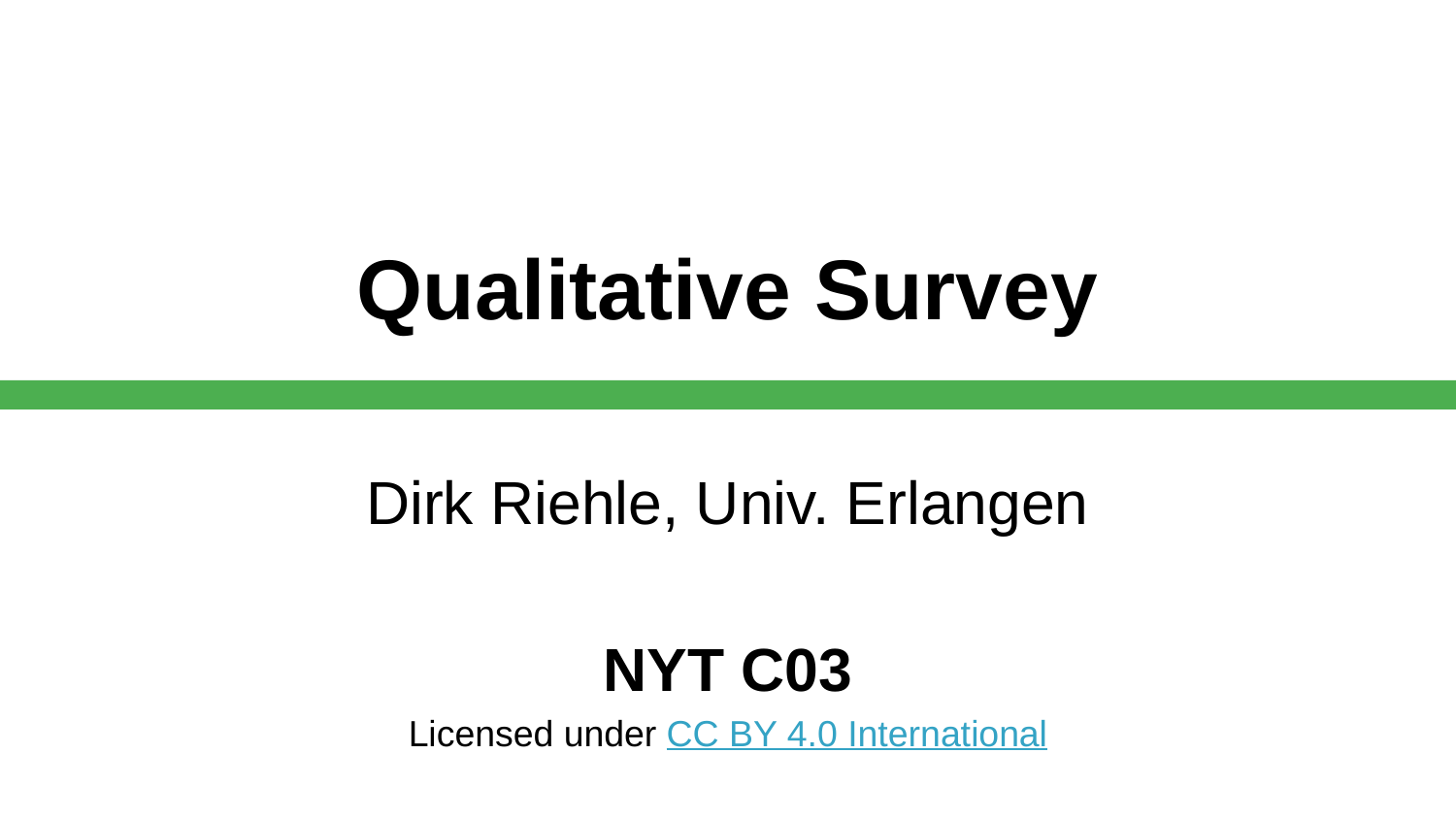

# Qualitative Survey
Dirk Riehle, Univ. Erlangen

NYT C03
Licensed under CC BY 4.0 International